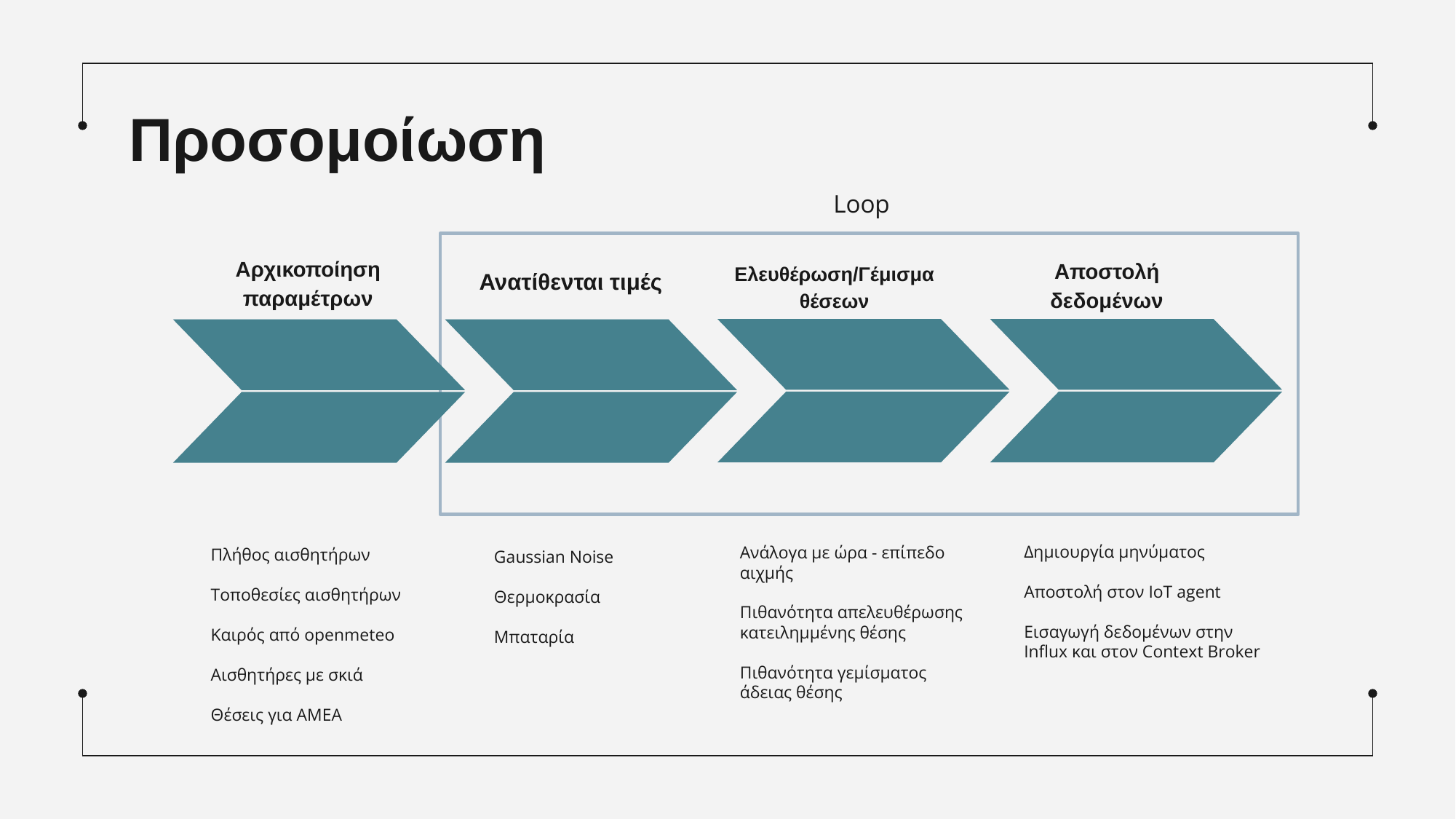

# Προσομοίωση
Loop

Ανατίθενται τιμές
Αρχικοποίηση παραμέτρων
Αποστολή δεδομένων
Ελευθέρωση/Γέμισμα θέσεων

Δημιουργία μηνύματος

Αποστολή στον IoT agent

Εισαγωγή δεδομένων στην Influx και στον Context Broker
Ανάλογα με ώρα - επίπεδο αιχμής

Πιθανότητα απελευθέρωσης κατειλημμένης θέσης

Πιθανότητα γεμίσματος άδειας θέσης
Πλήθος αισθητήρων

Τοποθεσίες αισθητήρων

Καιρός από openmeteo

Αισθητήρες με σκιά

Θέσεις για ΑΜΕΑ
Gaussian Noise

Θερμοκρασία

Μπαταρία